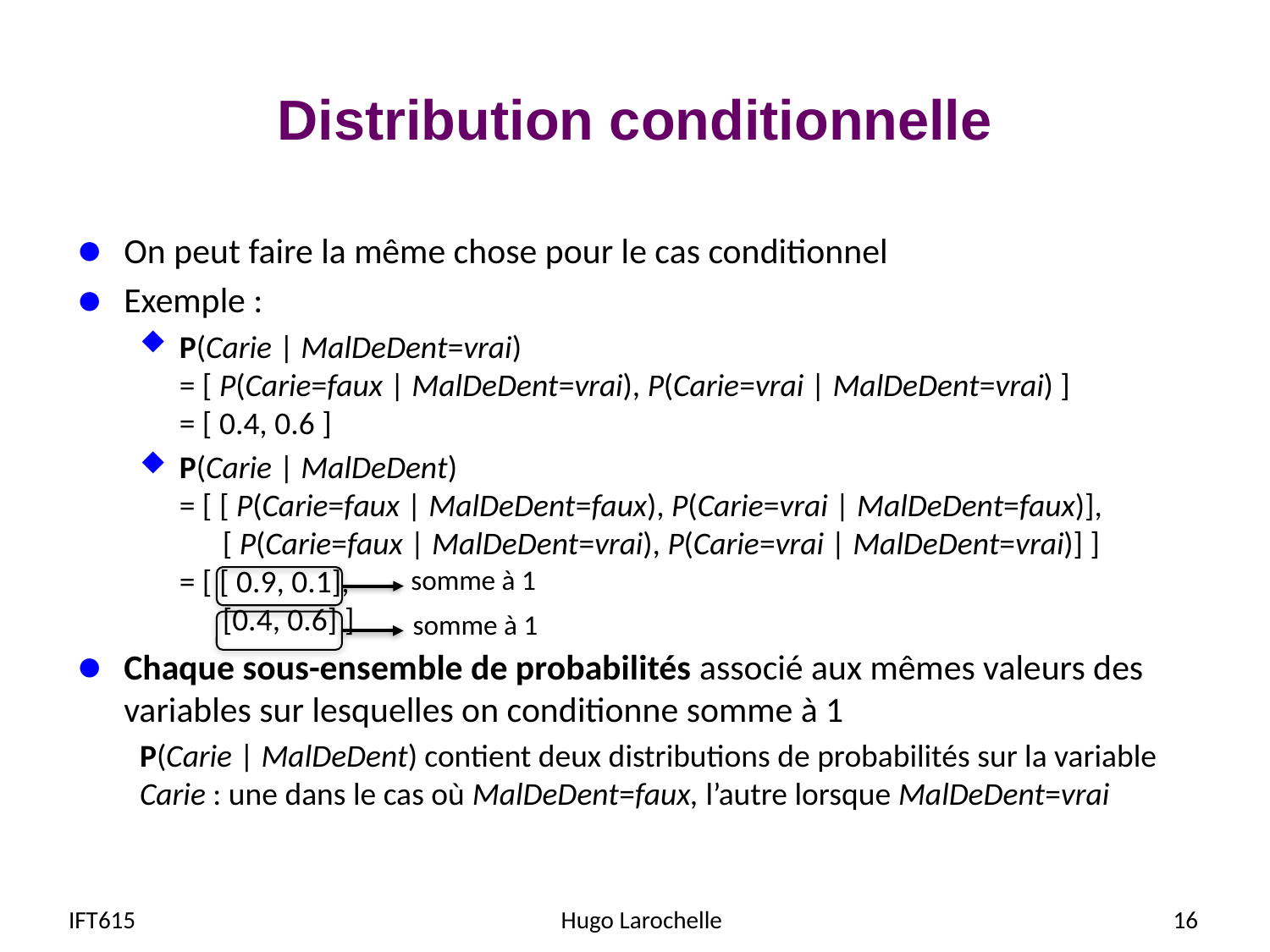

# Distribution conditionnelle
On peut faire la même chose pour le cas conditionnel
Exemple :
P(Carie | MalDeDent=vrai)
= [ P(Carie=faux | MalDeDent=vrai), P(Carie=vrai | MalDeDent=vrai) ]
= [ 0.4, 0.6 ]
P(Carie | MalDeDent)
= [ [ P(Carie=faux | MalDeDent=faux), P(Carie=vrai | MalDeDent=faux)],
      [ P(Carie=faux | MalDeDent=vrai), P(Carie=vrai | MalDeDent=vrai)] ]
= [ [ 0.9, 0.1],
      [0.4, 0.6] ]
Chaque sous-ensemble de probabilités associé aux mêmes valeurs des variables sur lesquelles on conditionne somme à 1
P(Carie | MalDeDent) contient deux distributions de probabilités sur la variable Carie : une dans le cas où MalDeDent=faux, l’autre lorsque MalDeDent=vrai
somme à 1

somme à 1

IFT615
Hugo Larochelle
16